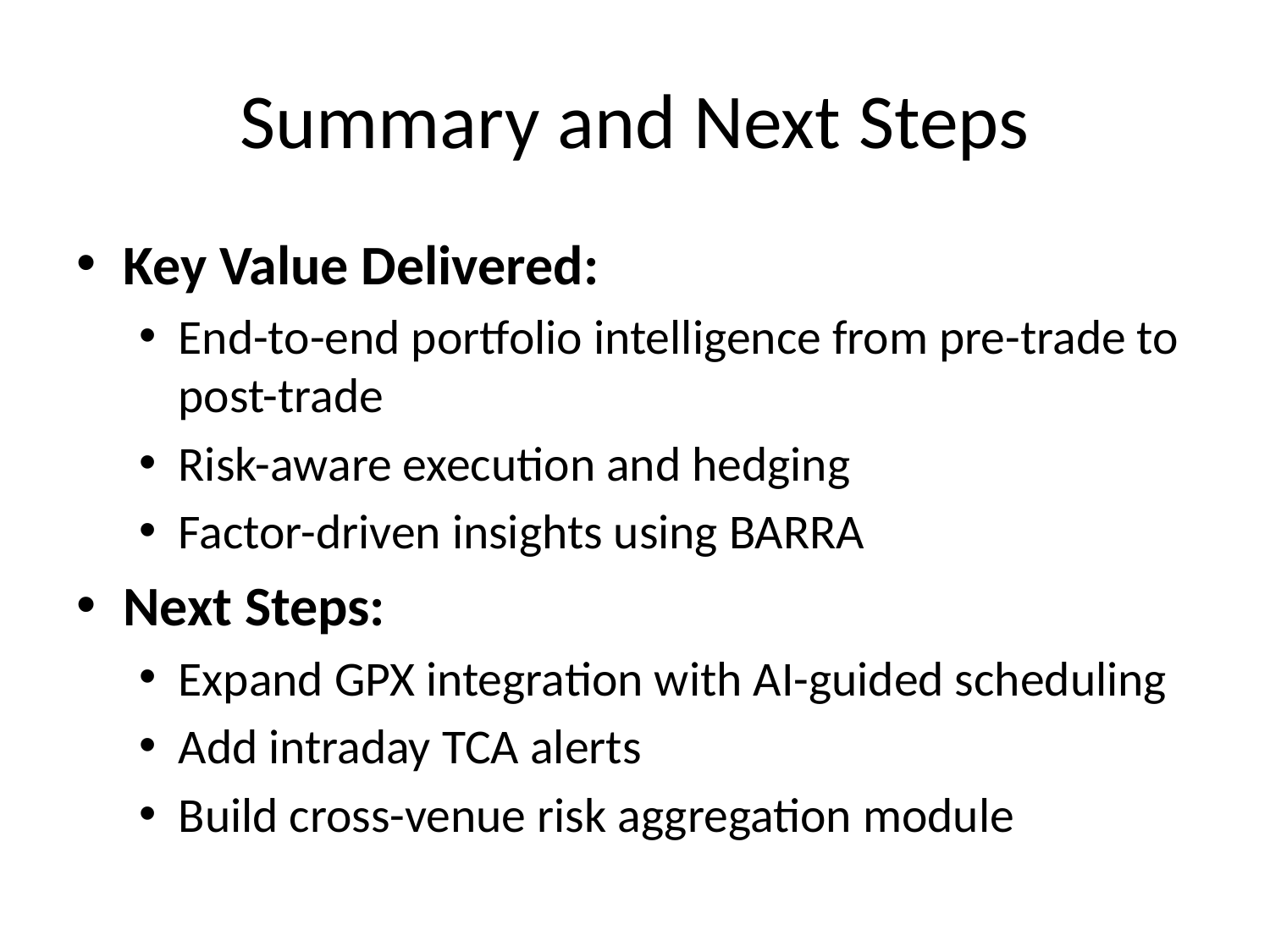

# Summary and Next Steps
Key Value Delivered:
End-to-end portfolio intelligence from pre-trade to post-trade
Risk-aware execution and hedging
Factor-driven insights using BARRA
Next Steps:
Expand GPX integration with AI-guided scheduling
Add intraday TCA alerts
Build cross-venue risk aggregation module